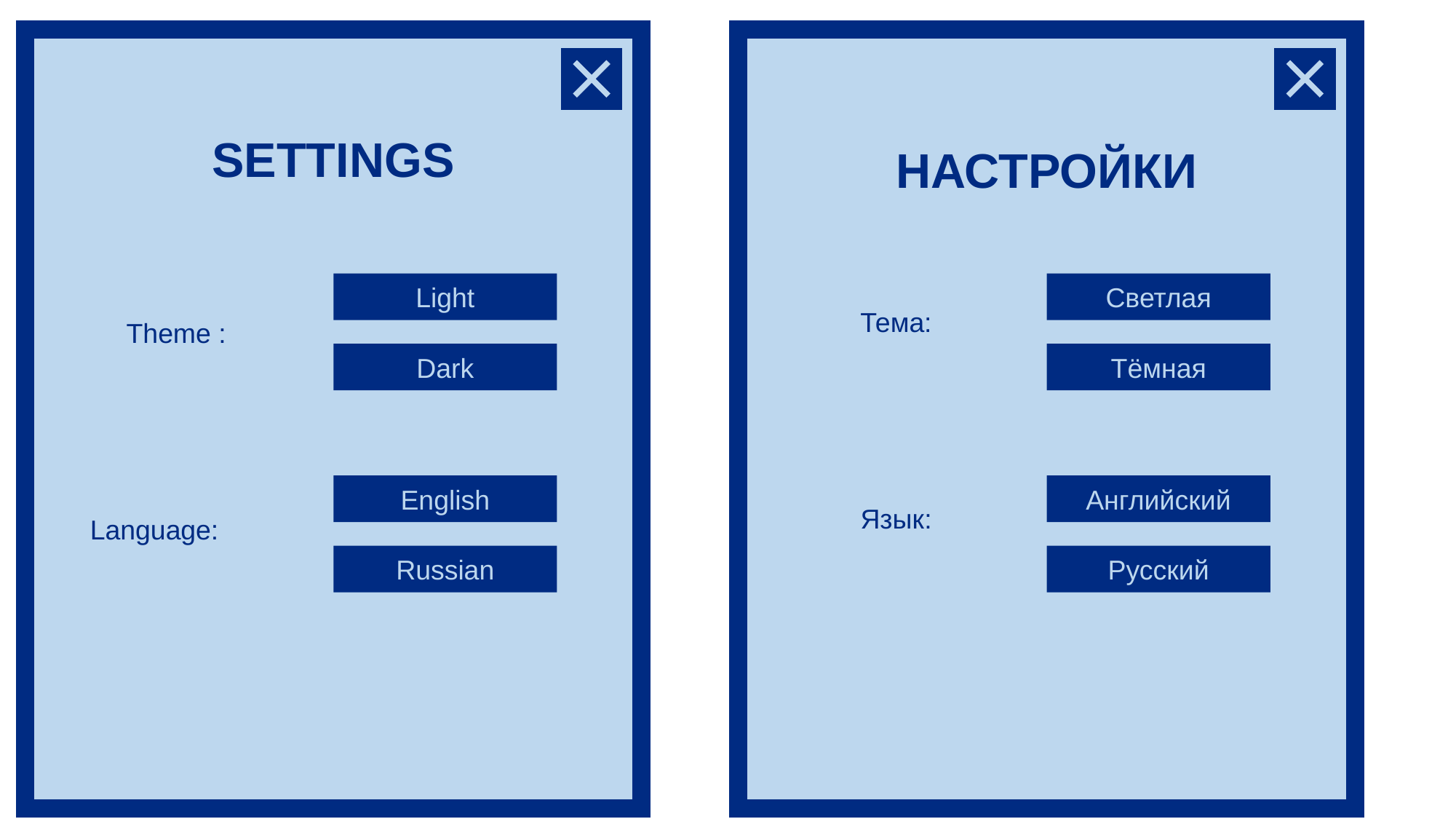

SETTINGS

Theme :                                                   u

Language:                                                    u

НАСТРОЙКИ

Тема:                                                    u

Язык:                                                    u

Light
Светлая
Dark
Тёмная
English
Английский
Russian
Русский